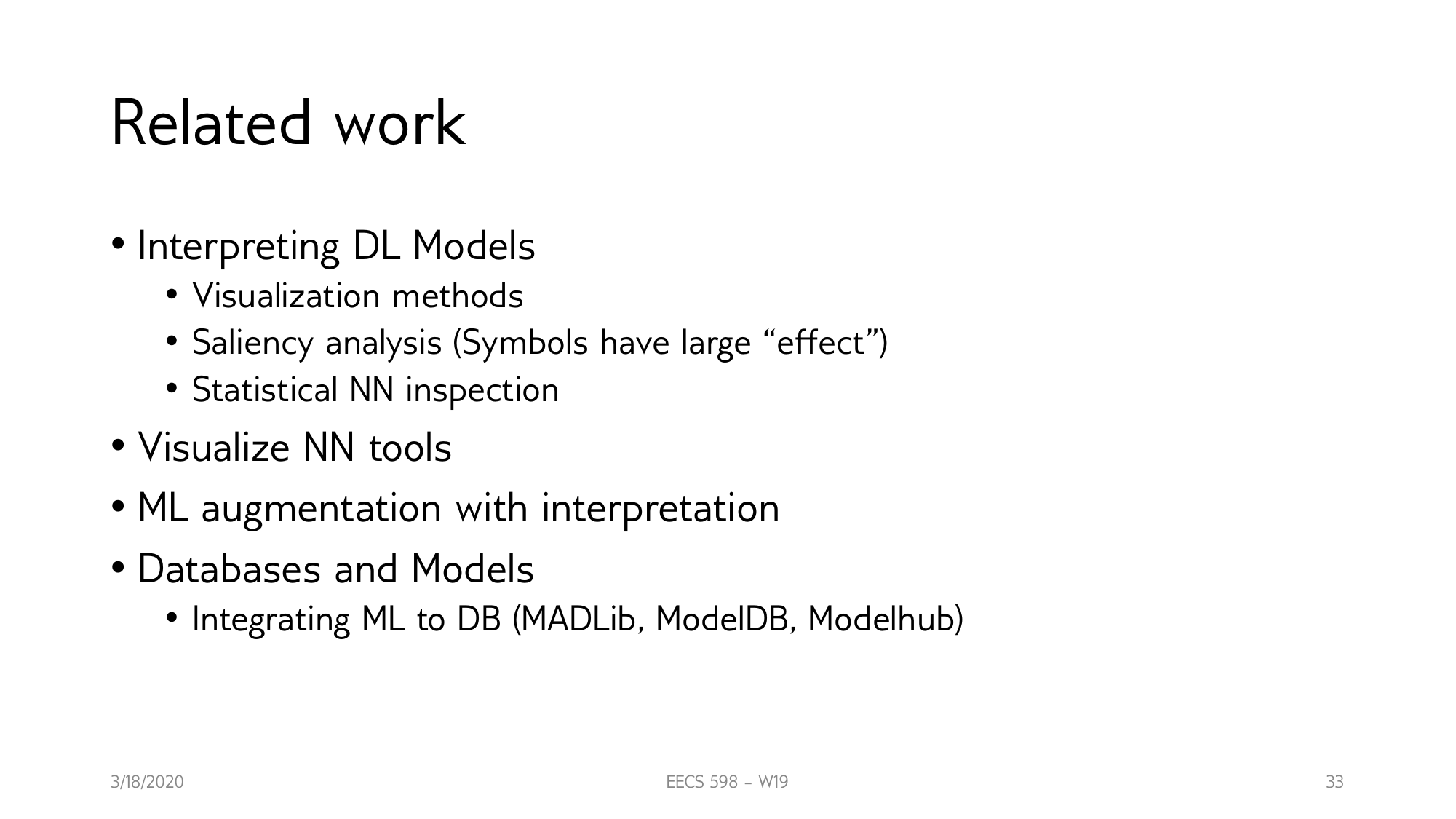

# Related work
Interpreting DL Models
Visualization methods
Saliency analysis (Symbols have large “effect”)
Statistical NN inspection
Visualize NN tools
ML augmentation with interpretation
Databases and Models
Integrating ML to DB (MADLib, ModelDB, Modelhub)

3/18/2020
EECS 598 – W19
33